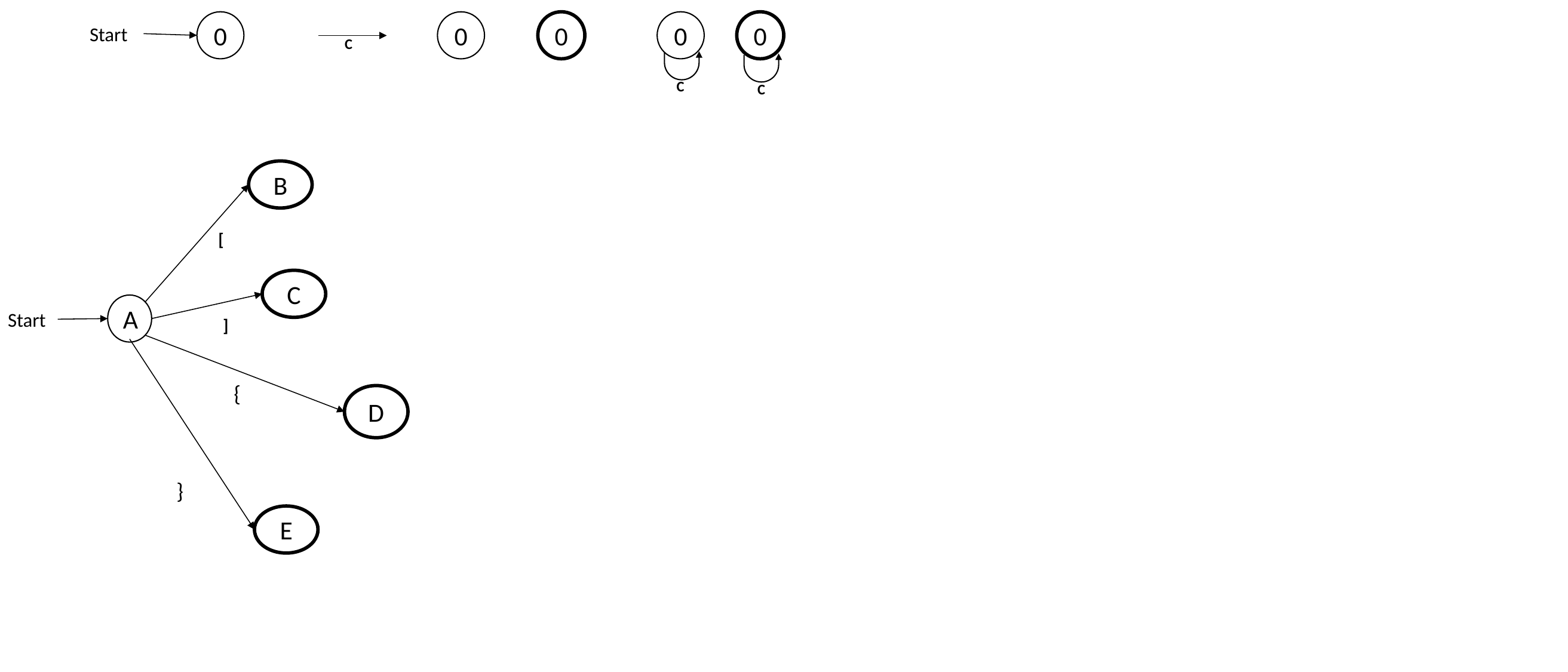

0
Start
0
0

C
0

C
0
C
B

[
C

A
Start
]

{
D
}
E